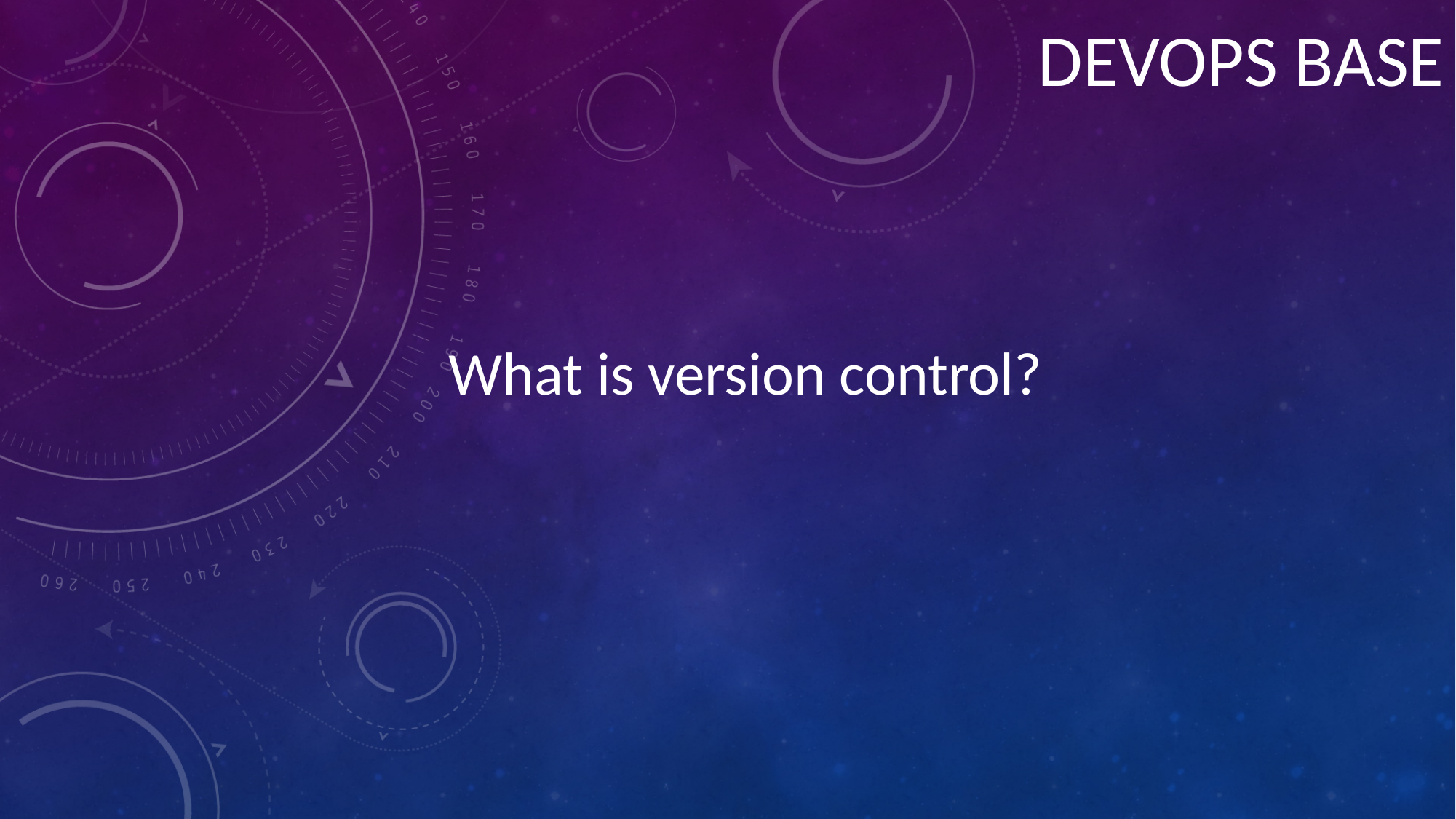

# Devops BASE
What is version control?